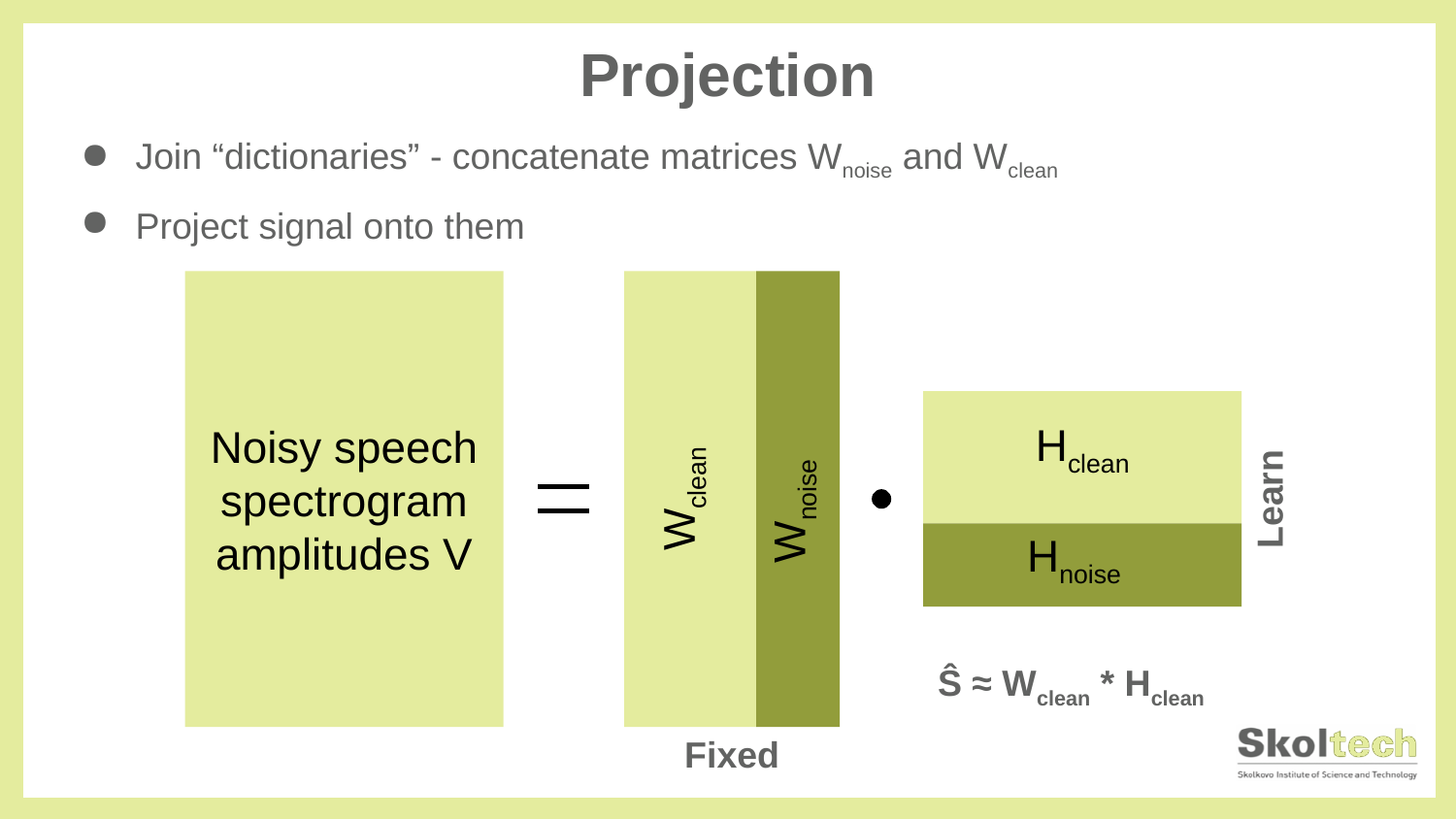

# Projection
Join “dictionaries” - concatenate matrices Wnoise and Wclean
Project signal onto them
Noisy speech spectrogram amplitudes V

Hclean
Wclean
Learn
Wnoise

Hnoise
Ŝ ≈ Wclean * Hclean
Fixed